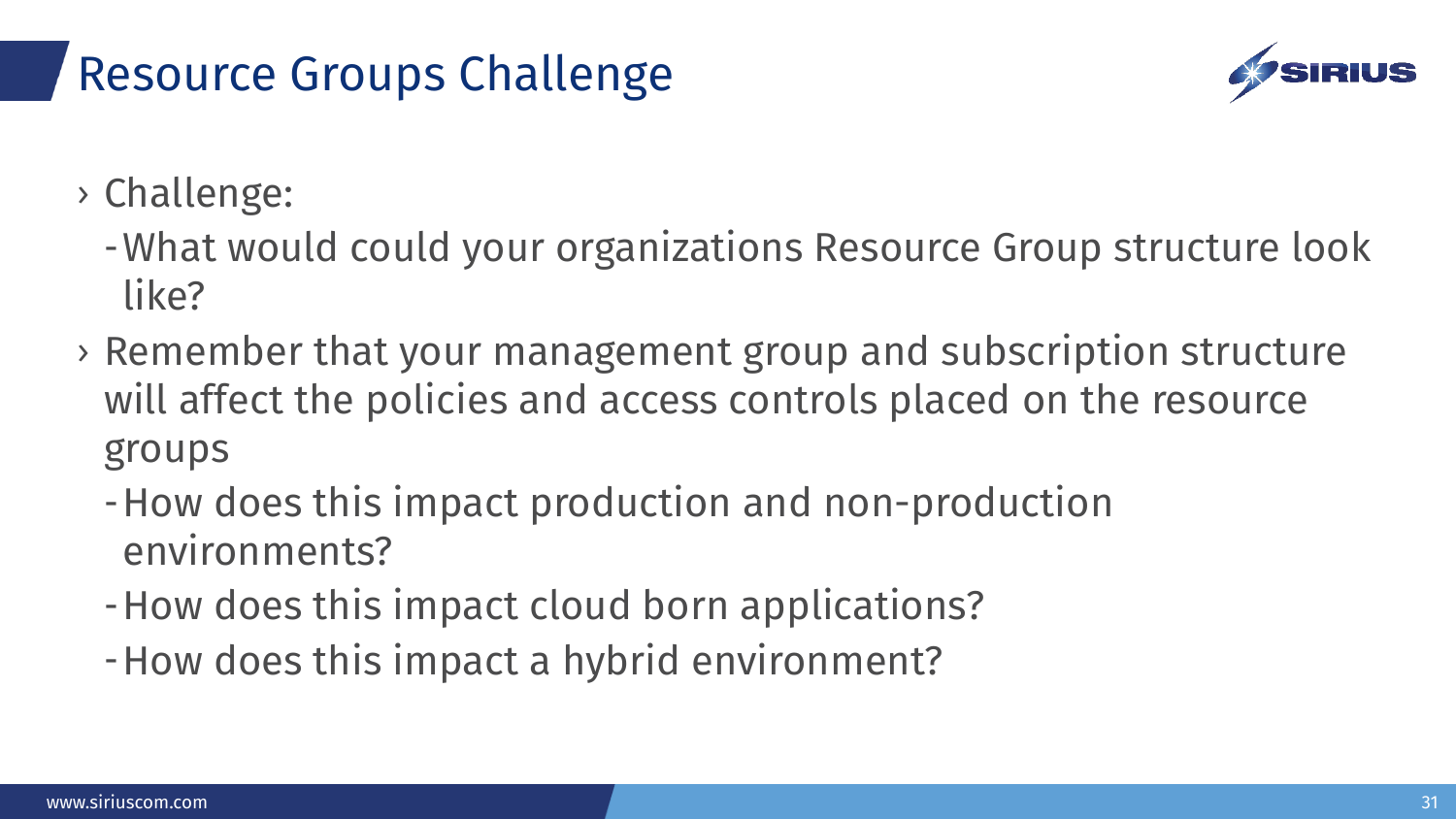

# Resource Groups Challenge
Challenge:
What would could your organizations Resource Group structure look like?
Remember that your management group and subscription structure will affect the policies and access controls placed on the resource groups
How does this impact production and non-production environments?
How does this impact cloud born applications?
How does this impact a hybrid environment?